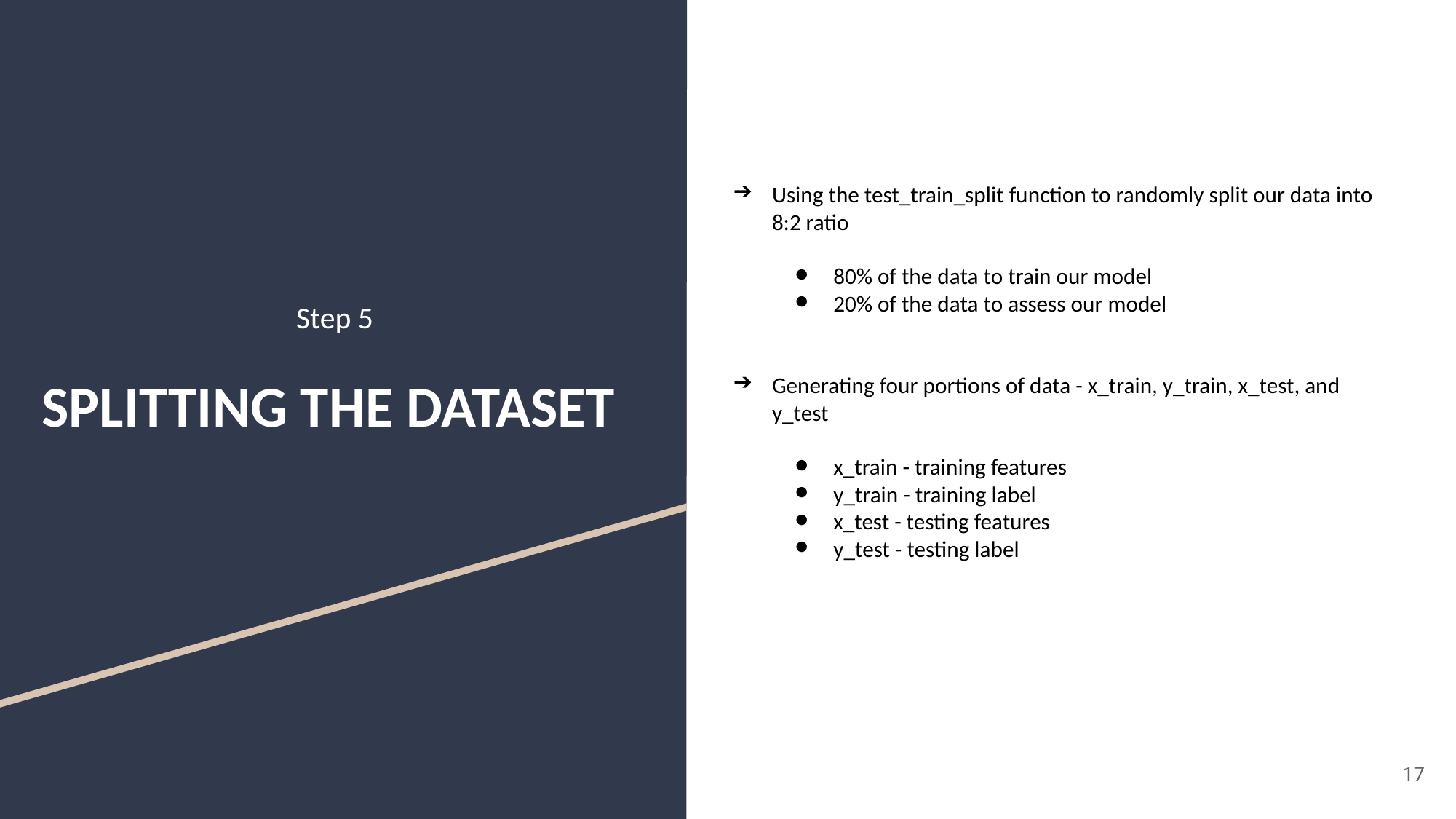

Using the test_train_split function to randomly split our data into 8:2 ratio

80% of the data to train our model
20% of the data to assess our model

Generating four portions of data - x_train, y_train, x_test, and y_test

x_train - training features
y_train - training label
x_test - testing features
y_test - testing label

Step 5
# SPLITTING THE DATASET

17